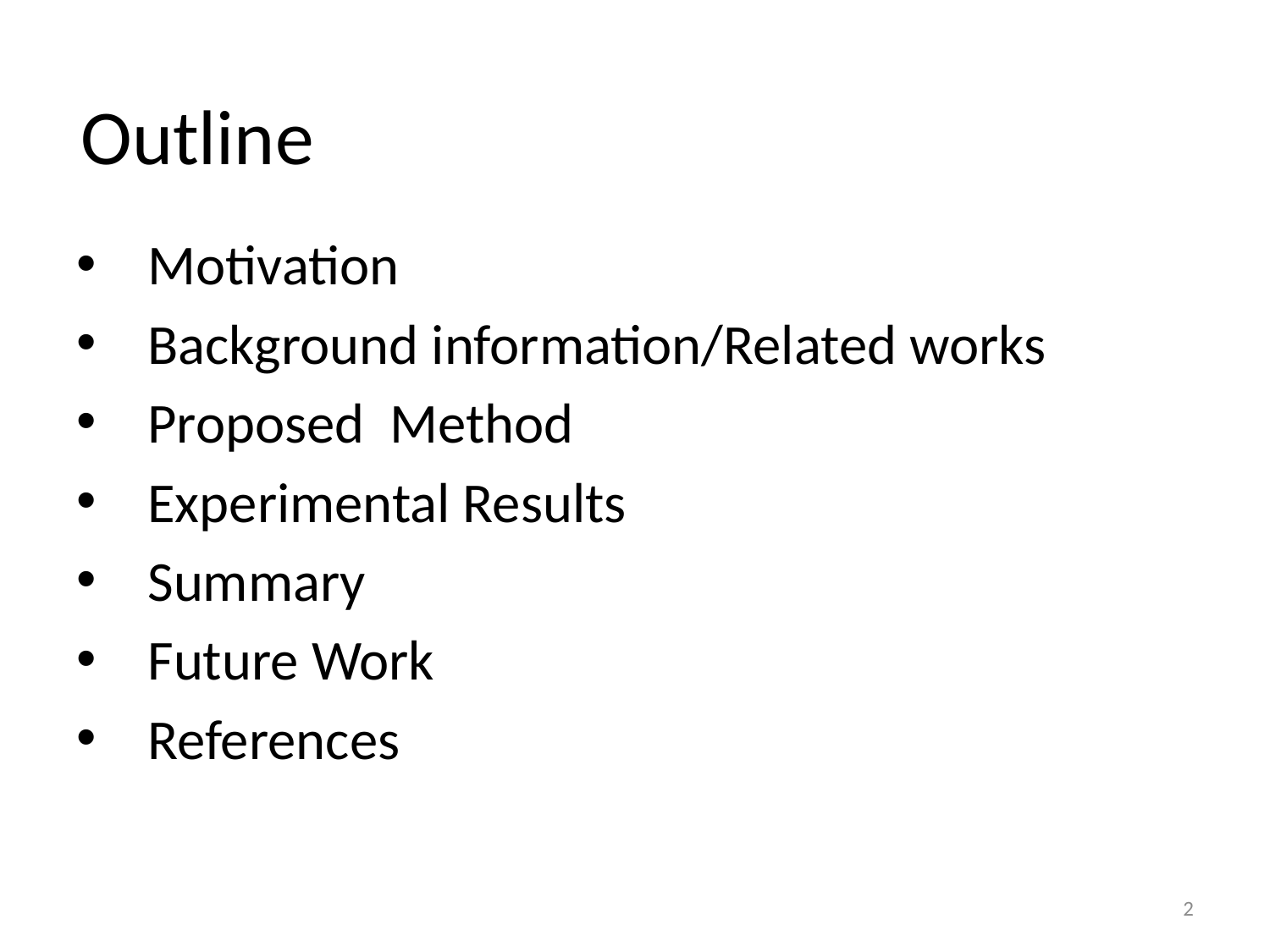

# Outline
Motivation
Background information/Related works
Proposed  Method
Experimental Results
Summary
Future Work
References

2